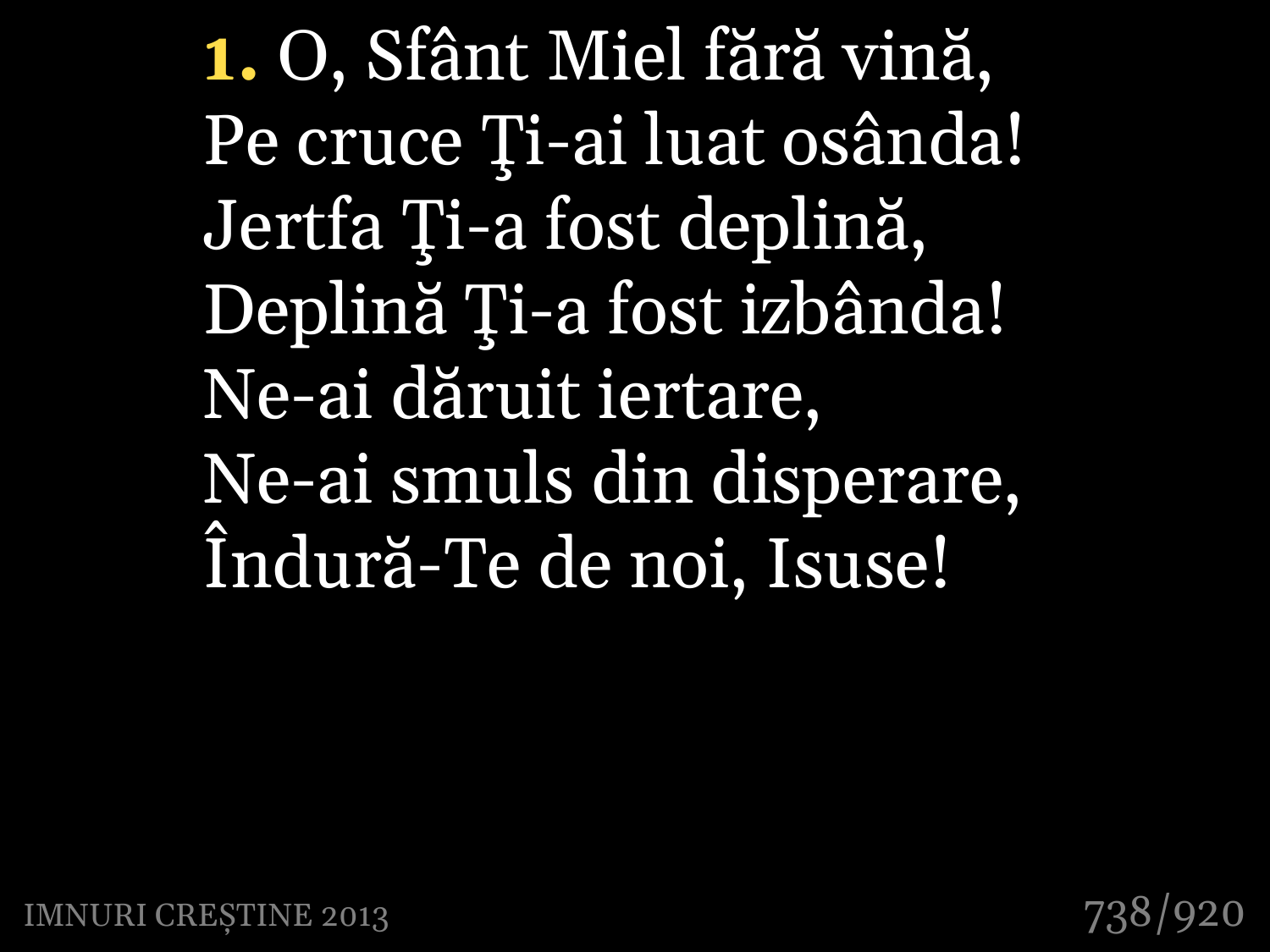

1. O, Sfânt Miel fără vină,
Pe cruce Ţi-ai luat osânda!
Jertfa Ţi-a fost deplină,
Deplină Ţi-a fost izbânda!
Ne-ai dăruit iertare,
Ne-ai smuls din disperare,
Îndură-Te de noi, Isuse!
738/920
IMNURI CREȘTINE 2013